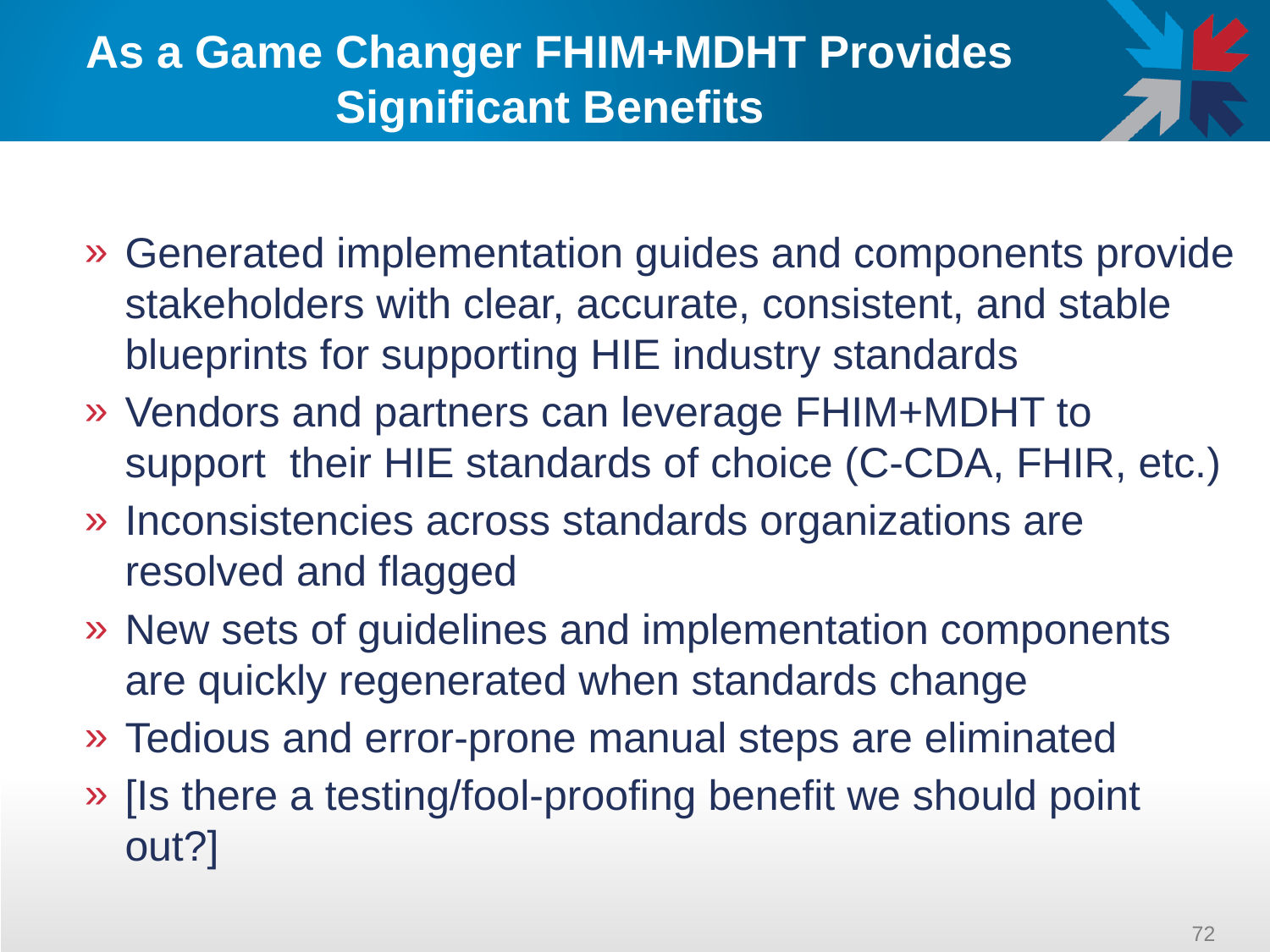

# As a Game Changer FHIM+MDHT Provides Significant Benefits
Generated implementation guides and components provide stakeholders with clear, accurate, consistent, and stable blueprints for supporting HIE industry standards
Vendors and partners can leverage FHIM+MDHT to support  their HIE standards of choice (C-CDA, FHIR, etc.)
Inconsistencies across standards organizations are resolved and flagged
New sets of guidelines and implementation components are quickly regenerated when standards change
Tedious and error-prone manual steps are eliminated
[Is there a testing/fool-proofing benefit we should point out?]
72